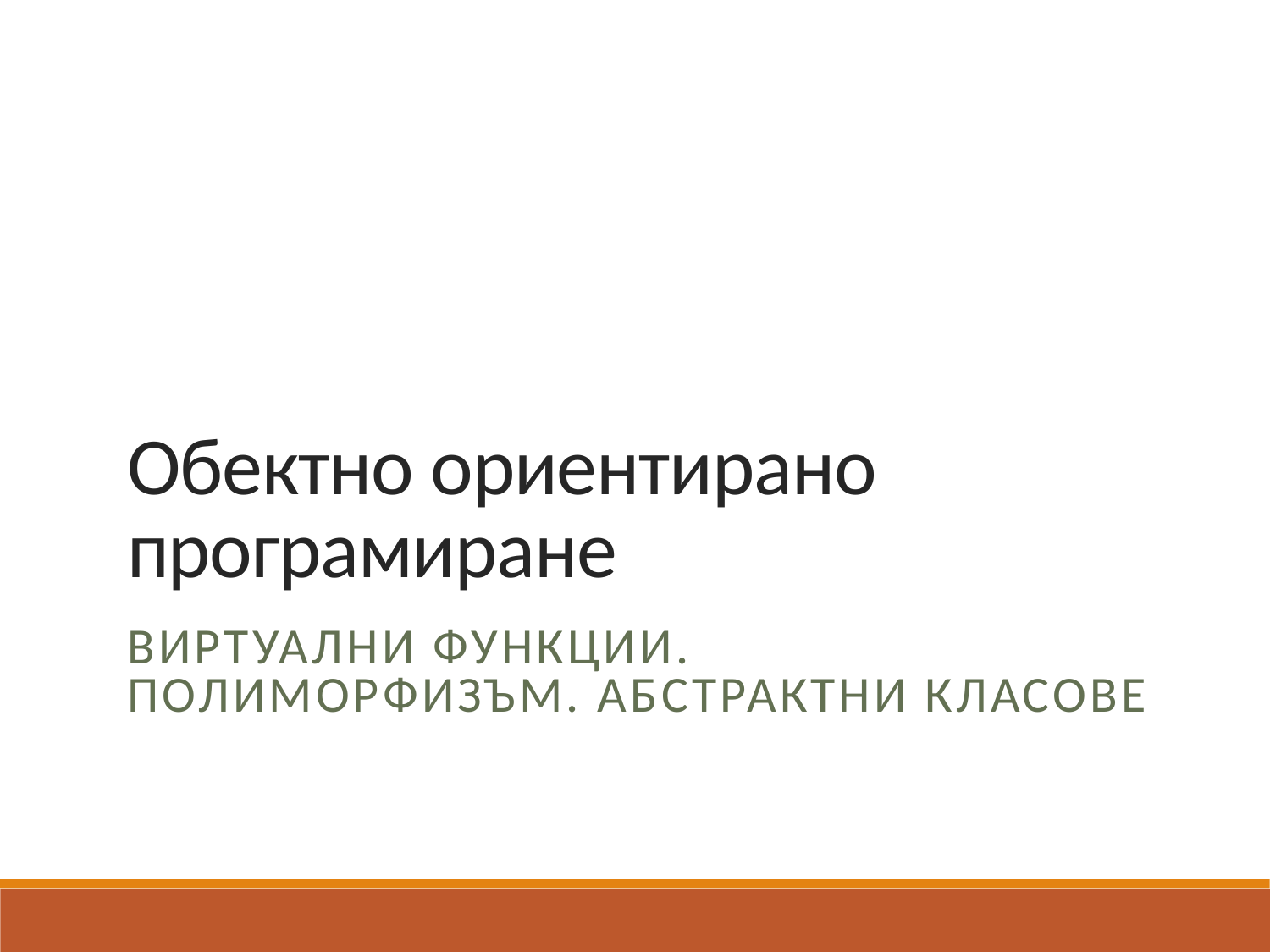

# Обектно ориентирано програмиране
Виртуални функции. Полиморфизъм. Абстрактни класове